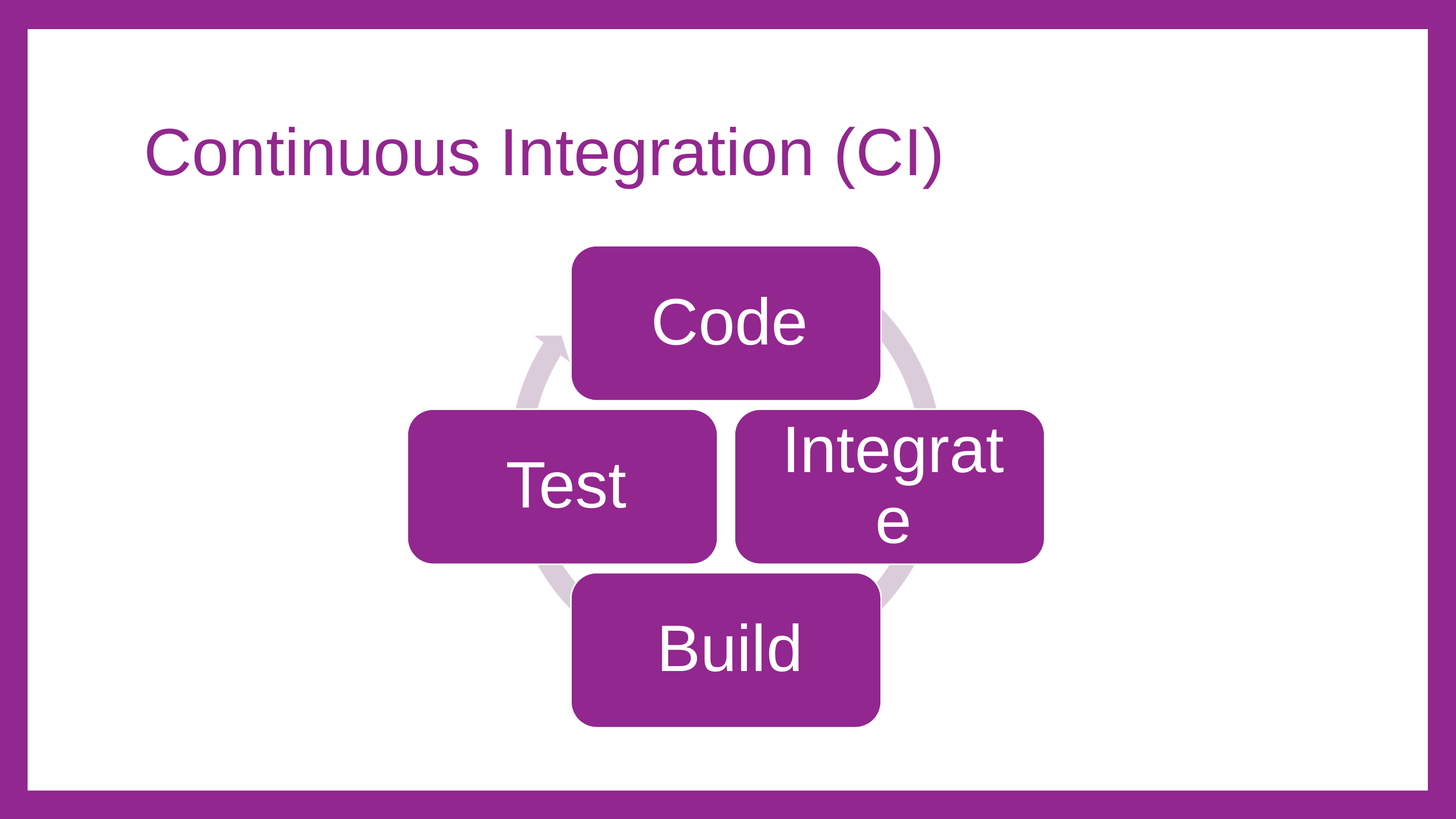

# Continuous Integration (CI)
Code
Integrate
Build
Test